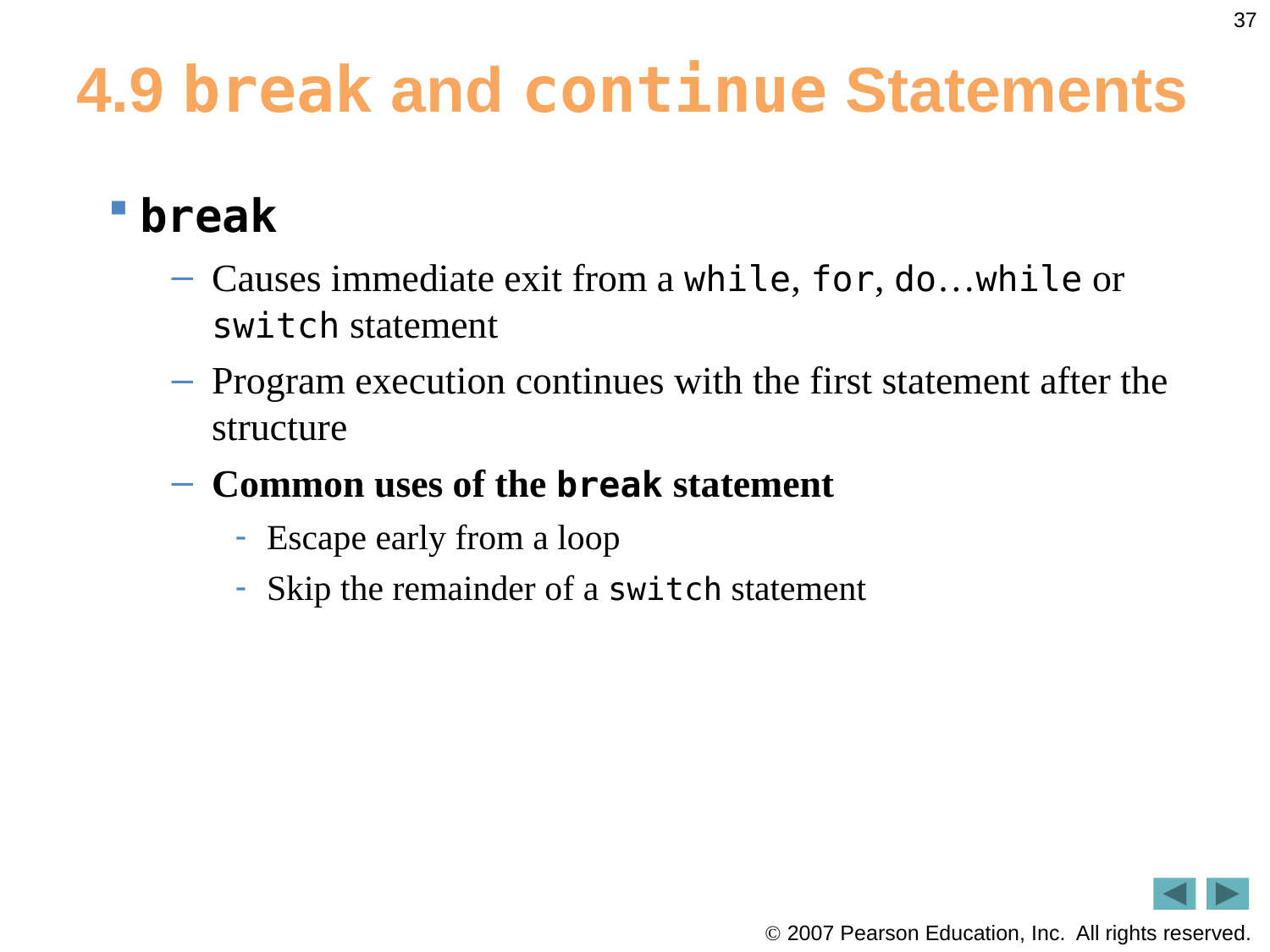

37
# 4.9 break and continue Statements
break
Causes immediate exit from a while, for, do…while or switch statement
Program execution continues with the first statement after the structure
Common uses of the break statement
Escape early from a loop
Skip the remainder of a switch statement